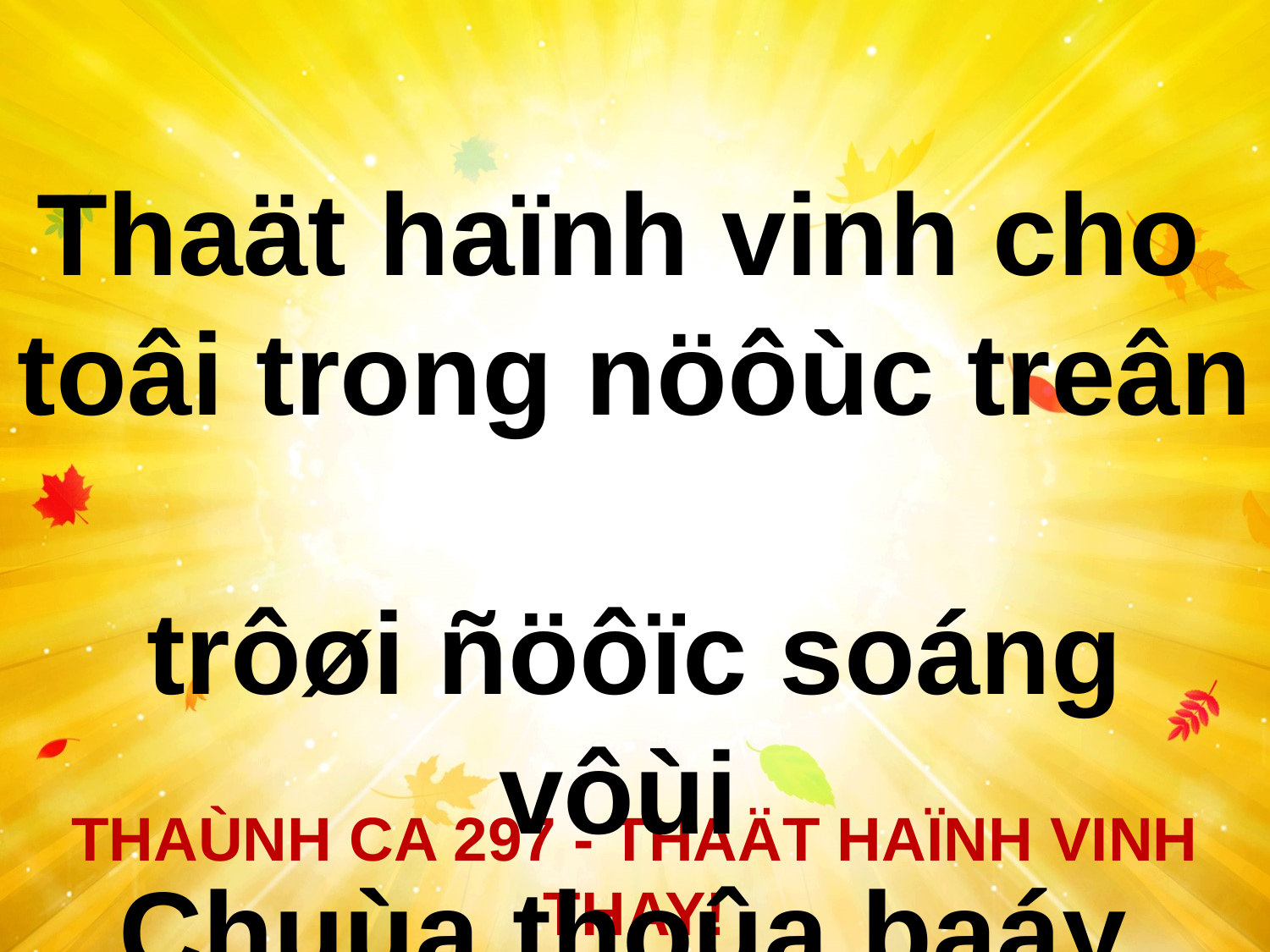

Thaät haïnh vinh cho
toâi trong nöôùc treân
trôøi ñöôïc soáng vôùi
Chuùa thoûa baáy.
THAÙNH CA 297 - THAÄT HAÏNH VINH THAY!